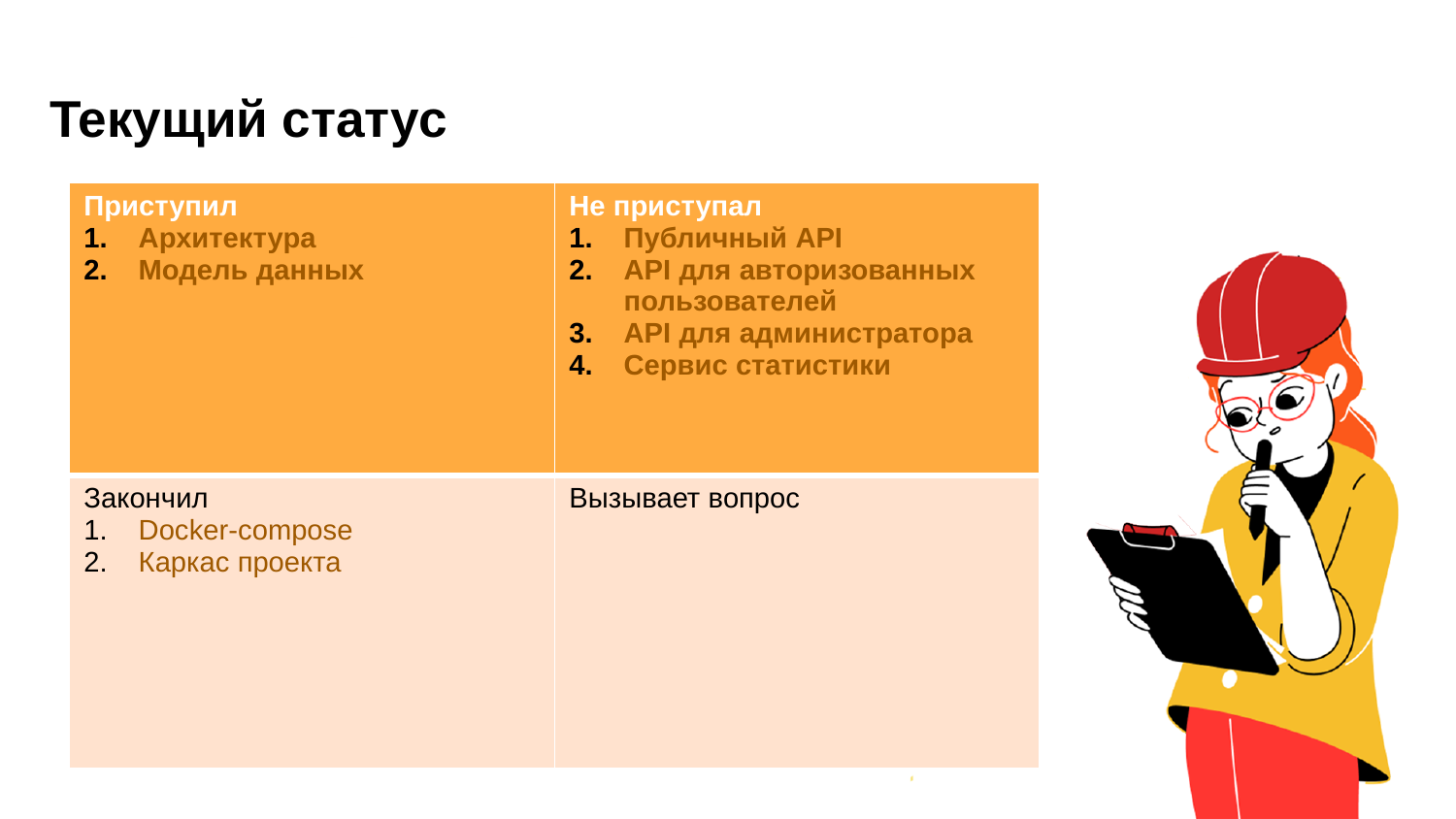

# Текущий статус
| Приступил Архитектура Модель данных | Не приступал Публичный API API для авторизованных пользователей API для администратора Сервис статистики |
| --- | --- |
| Закончил Docker-compose Каркас проекта | Вызывает вопрос |